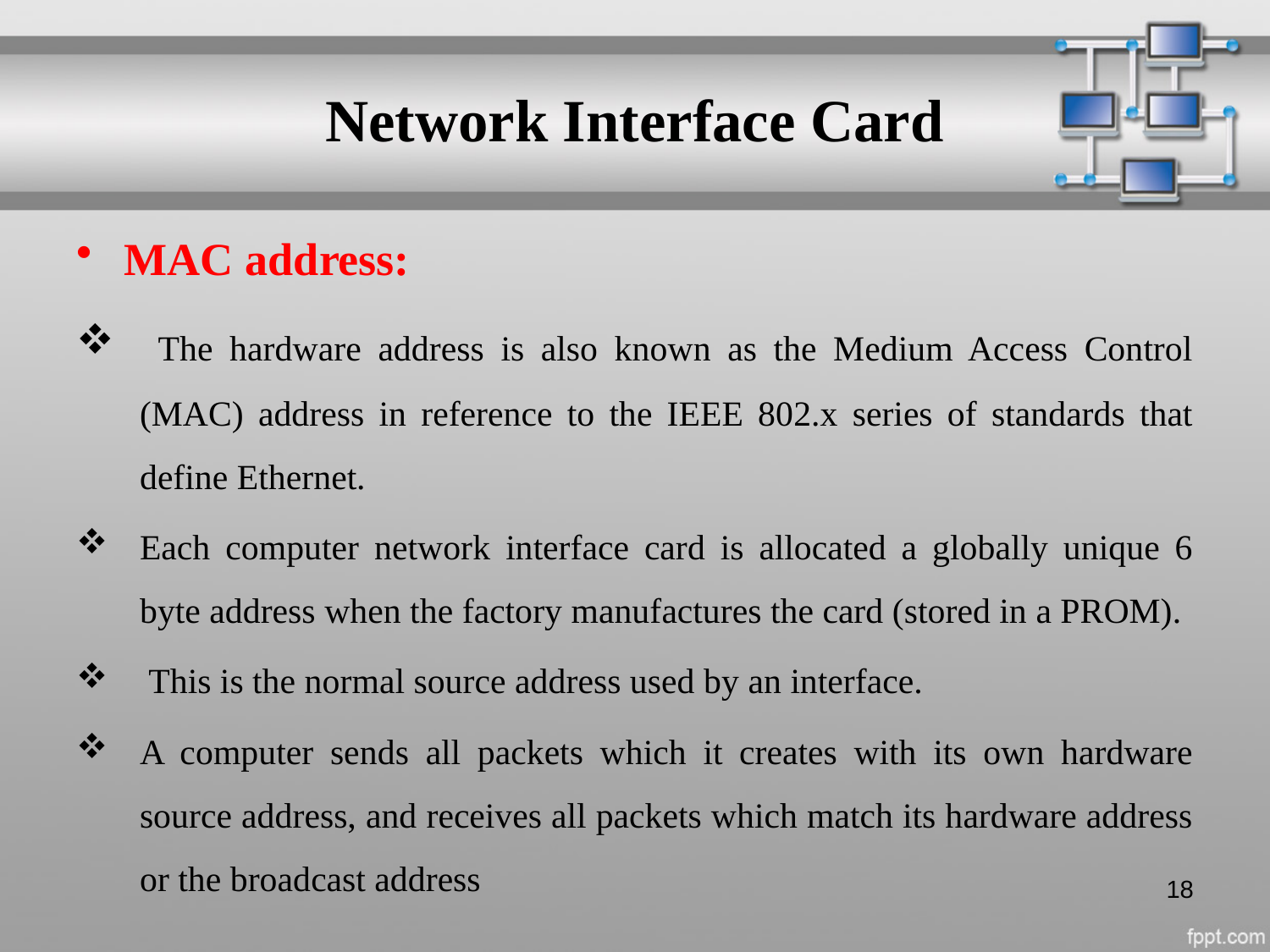

# Network Interface Card
MAC address:
 The hardware address is also known as the Medium Access Control (MAC) address in reference to the IEEE 802.x series of standards that define Ethernet.
Each computer network interface card is allocated a globally unique 6 byte address when the factory manufactures the card (stored in a PROM).
 This is the normal source address used by an interface.
A computer sends all packets which it creates with its own hardware source address, and receives all packets which match its hardware address or the broadcast address

18